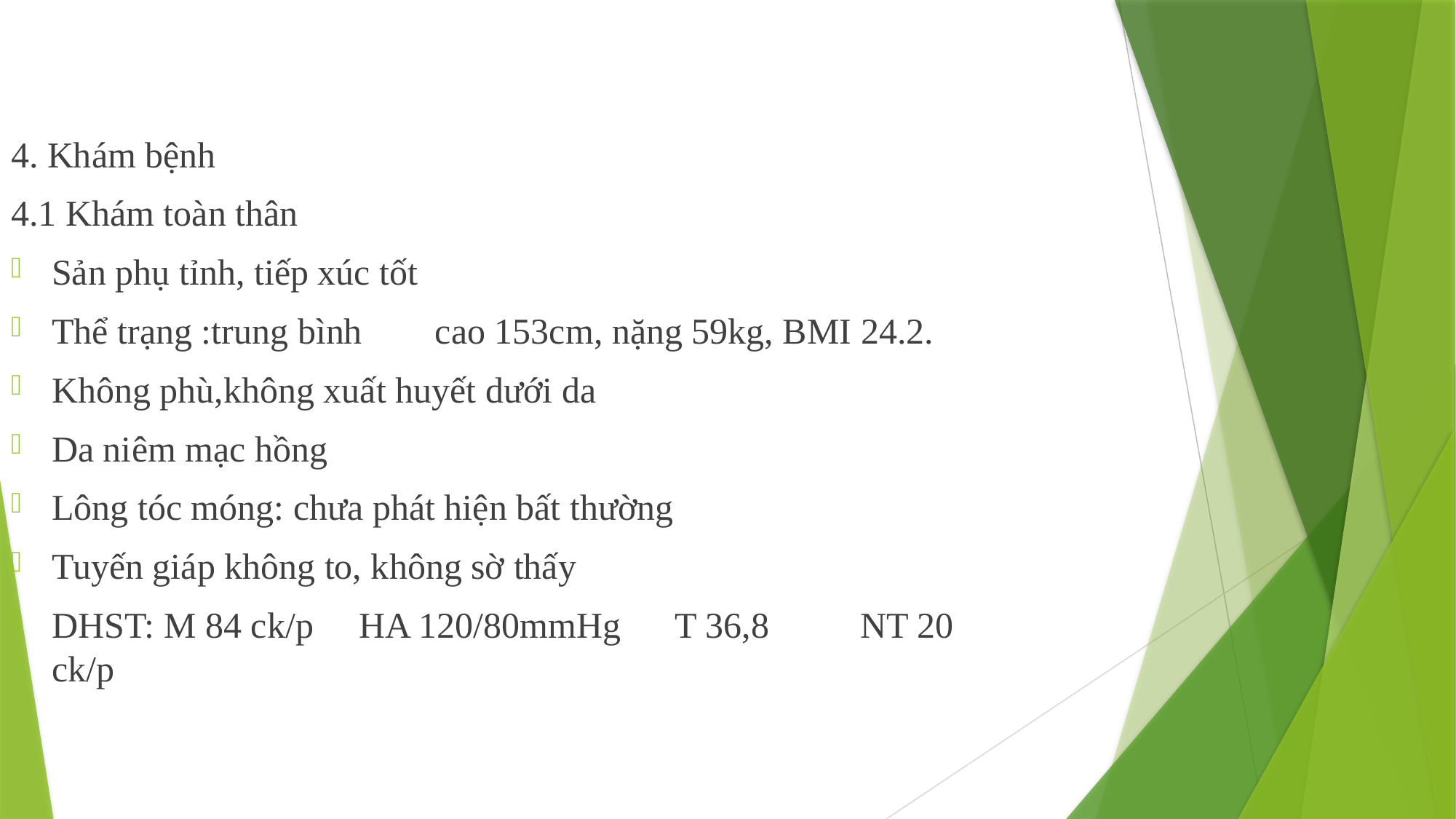

4. Khám bệnh
4.1 Khám toàn thân
Sản phụ tỉnh, tiếp xúc tốt
Thể trạng :trung bình        cao 153cm, nặng 59kg, BMI 24.2.
Không phù,không xuất huyết dưới da
Da niêm mạc hồng
Lông tóc móng: chưa phát hiện bất thường
Tuyến giáp không to, không sờ thấy
DHST: M 84 ck/p     HA 120/80mmHg      T 36,8          NT 20 ck/p